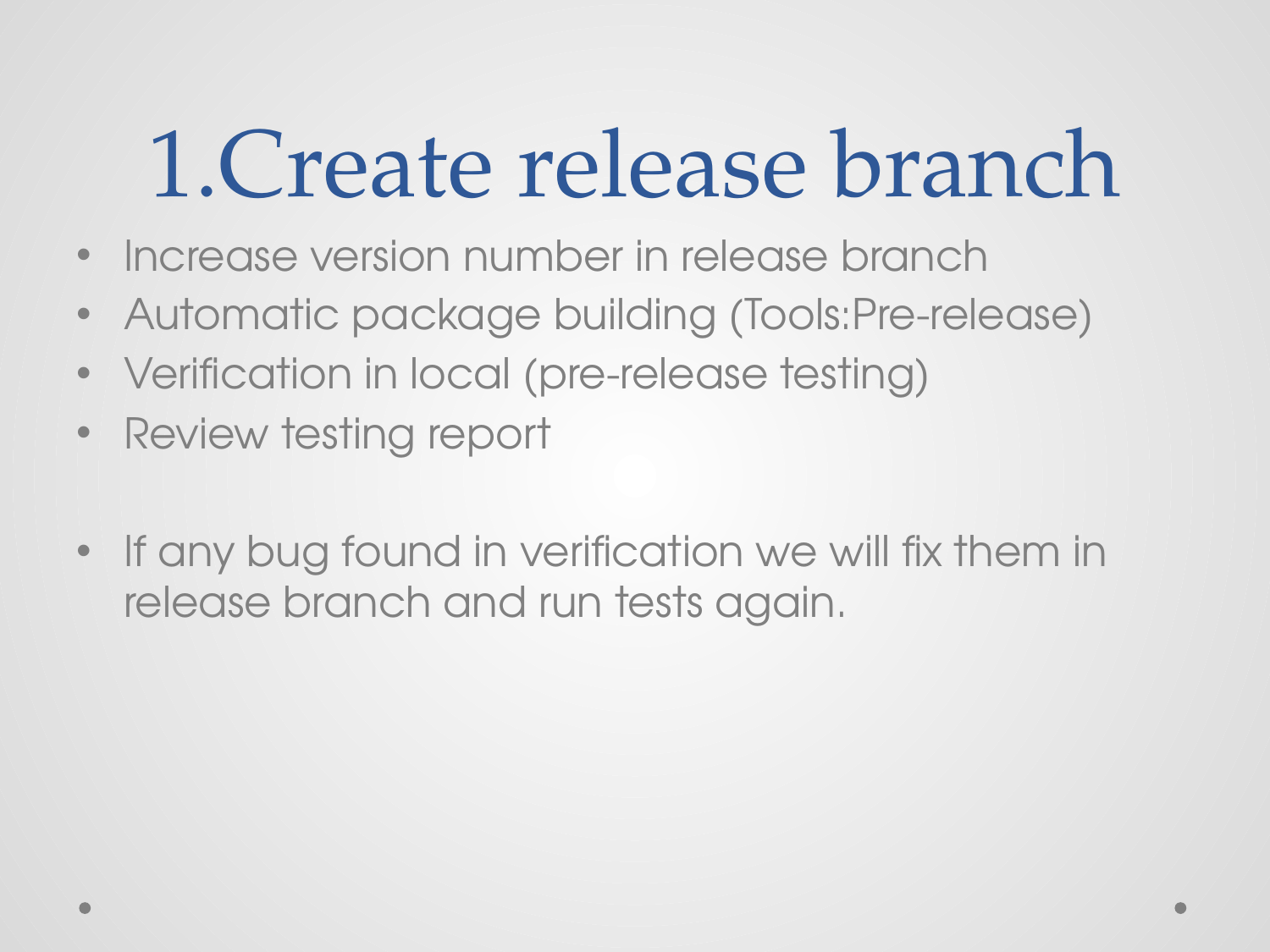

# 1.Create release branch
Increase version number in release branch
Automatic package building (Tools:Pre-release)
Verification in local (pre-release testing)
Review testing report

If any bug found in verification we will fix them in release branch and run tests again.